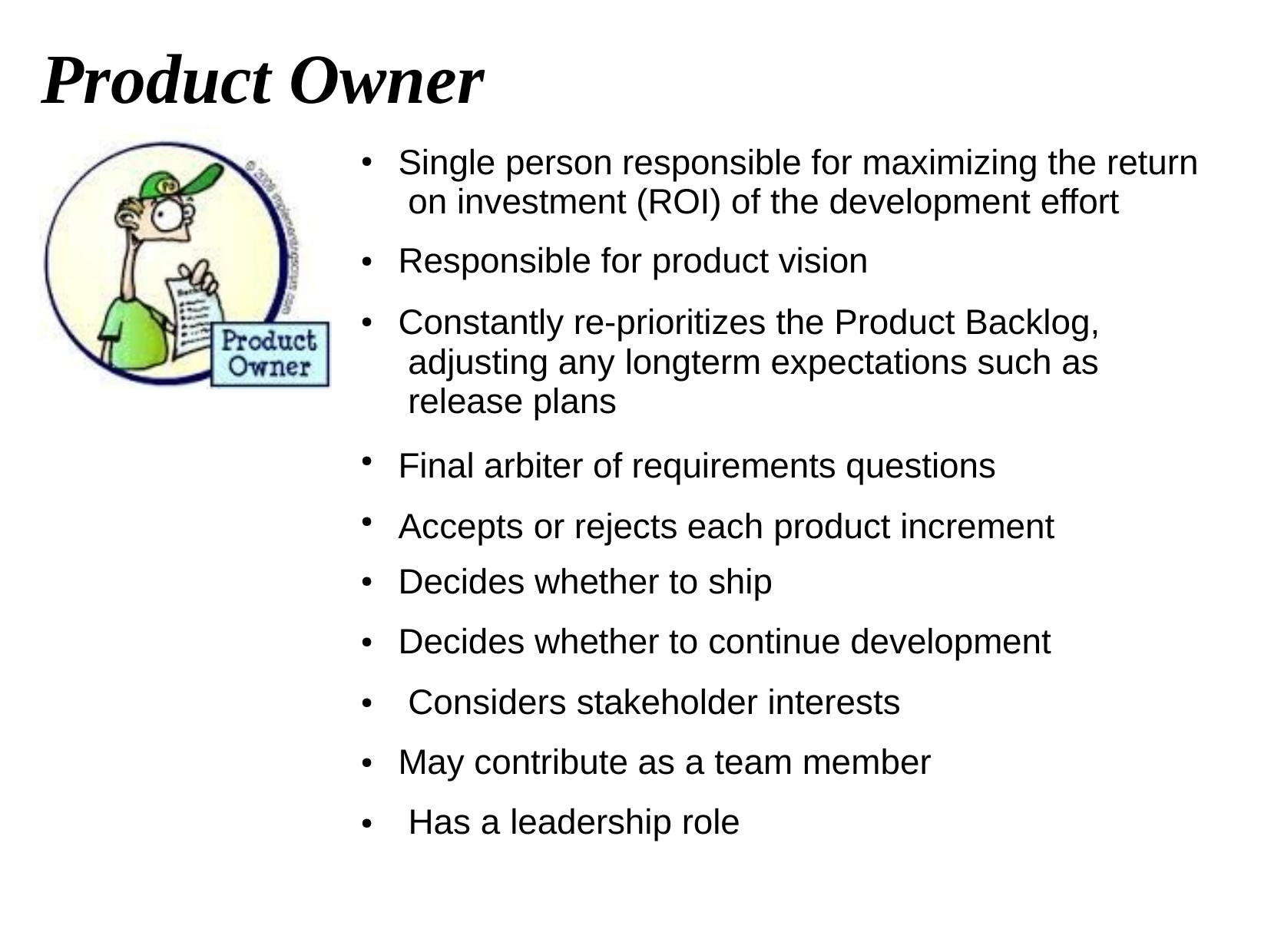

# Product Owner

Single person responsible for maximizing the return  on investment (ROI) of the development effort
Responsible for product vision
Constantly re-prioritizes the Product Backlog,  adjusting any longterm expectations such as  release plans
Final arbiter of requirements questions  Accepts or rejects each product increment
Decides whether to ship
Decides whether to continue development  Considers stakeholder interests
May contribute as a team member  Has a leadership role
●
●
●
●
●
●
●
●
●
●